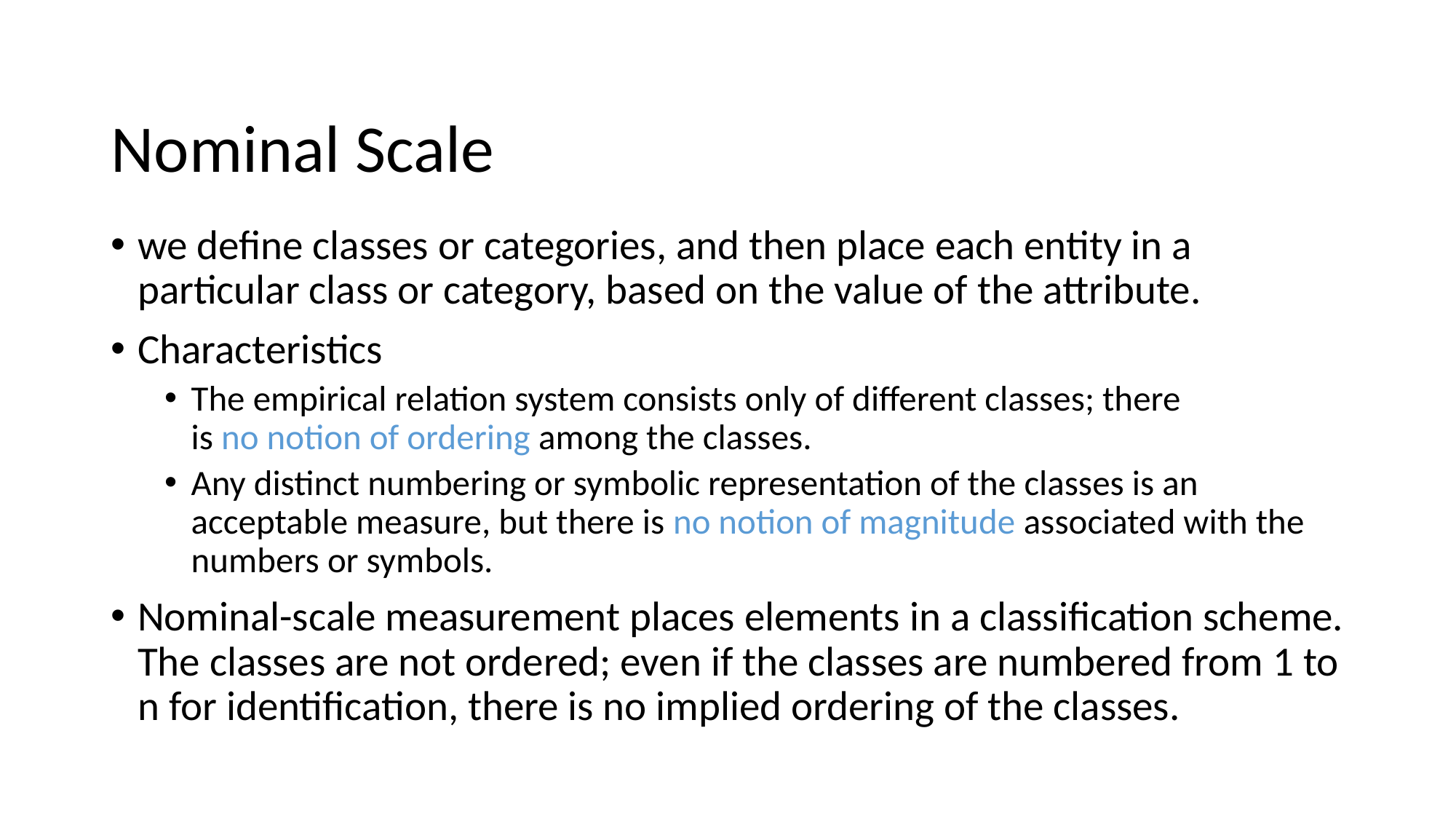

# Nominal Scale
we define classes or categories, and then place each entity in a
particular class or category, based on the value of the attribute.
Characteristics
The empirical relation system consists only of diﬀerent classes; there
is no notion of ordering among the classes.
Any distinct numbering or symbolic representation of the classes is an acceptable measure, but there is no notion of magnitude associated with the numbers or symbols.
Nominal-scale measurement places elements in a classification scheme. The classes are not ordered; even if the classes are numbered from 1 to n for identification, there is no implied ordering of the classes.